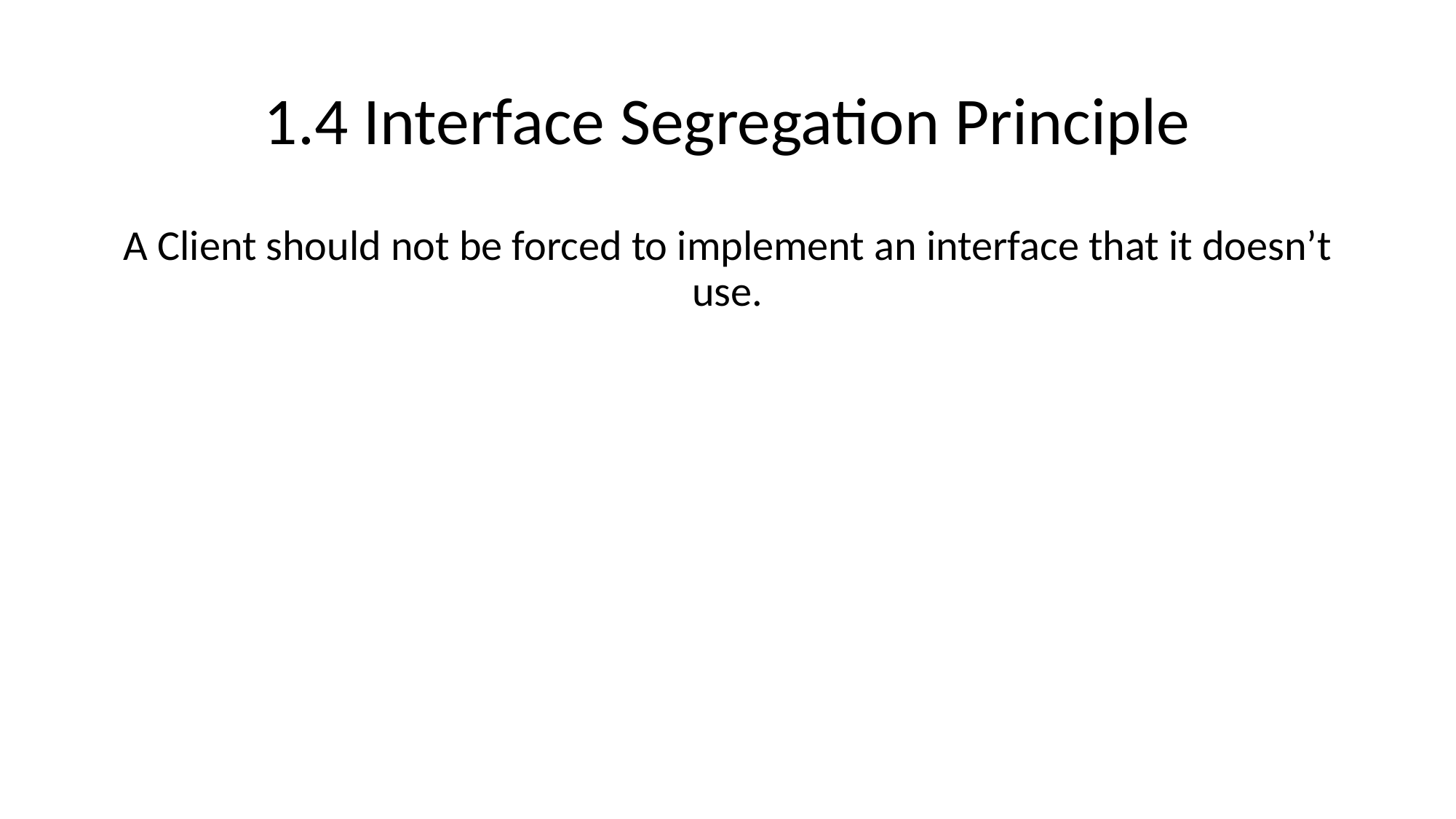

# 1.4 Interface Segregation Principle
A Client should not be forced to implement an interface that it doesn’t use.